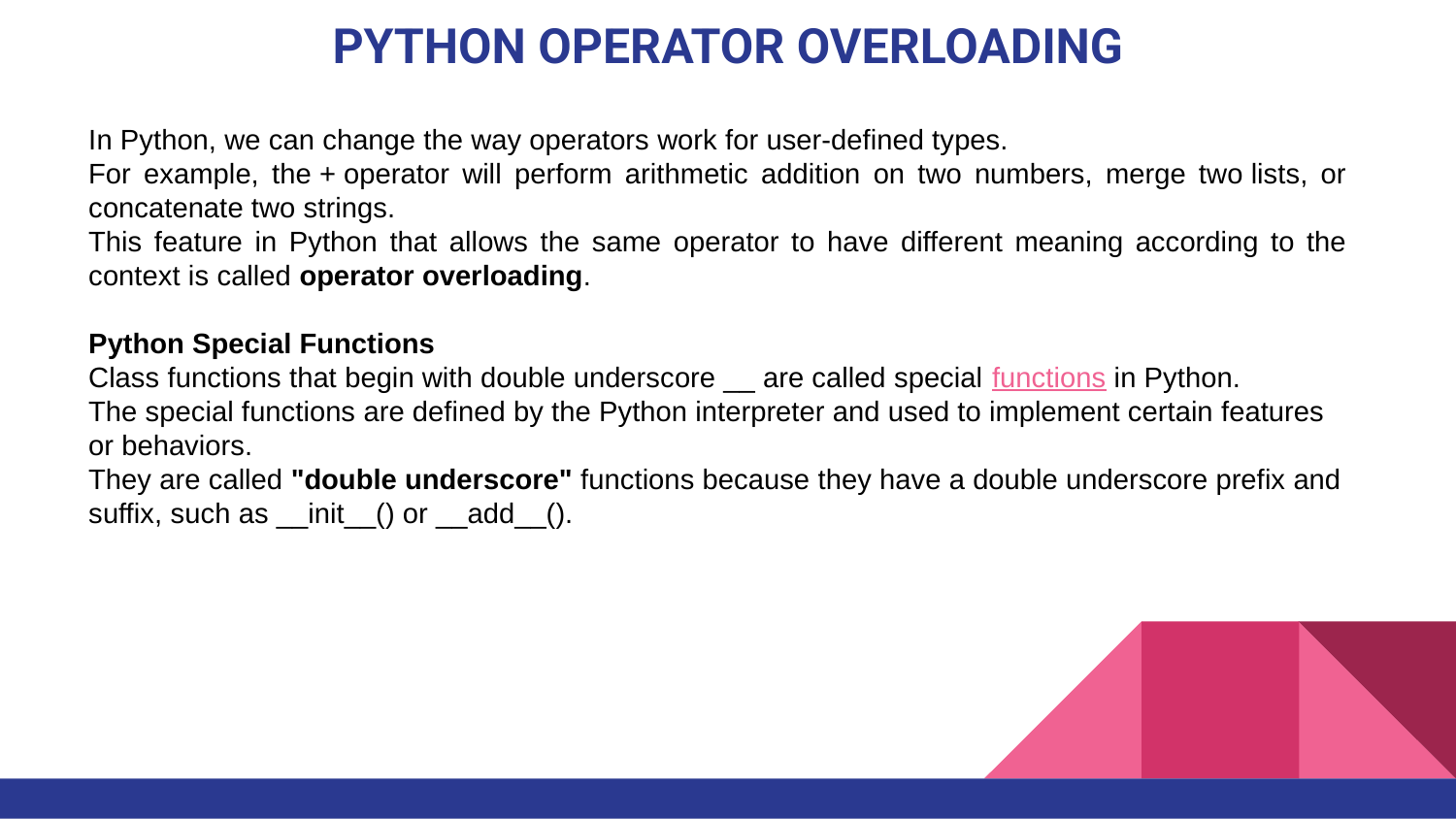

# PYTHON OPERATOR OVERLOADING
In Python, we can change the way operators work for user-defined types.
For example, the + operator will perform arithmetic addition on two numbers, merge two lists, or concatenate two strings.
This feature in Python that allows the same operator to have different meaning according to the context is called operator overloading.

Python Special Functions
Class functions that begin with double underscore __ are called special functions in Python.
The special functions are defined by the Python interpreter and used to implement certain features or behaviors.
They are called "double underscore" functions because they have a double underscore prefix and suffix, such as __init__() or __add__().